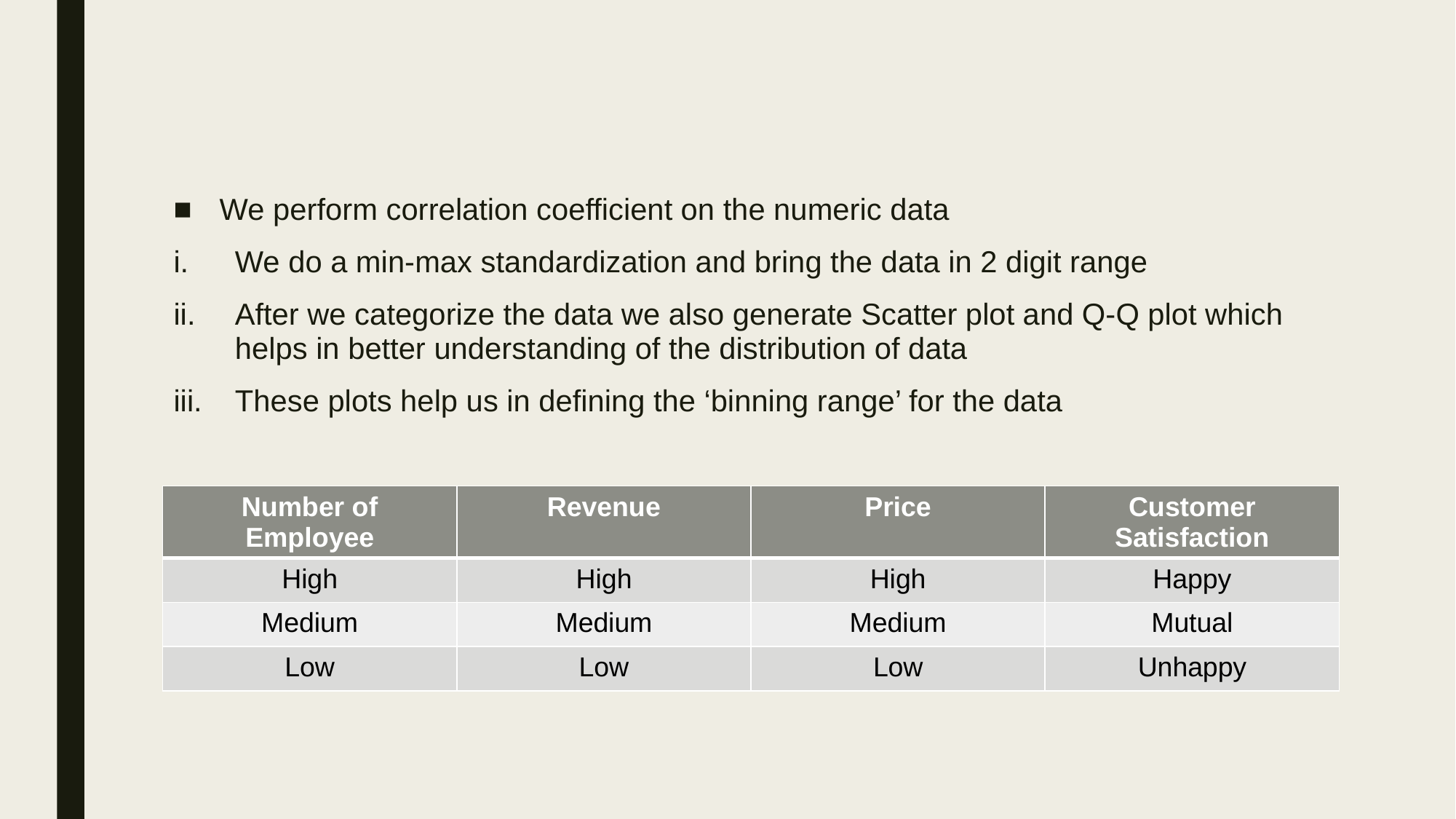

We perform correlation coefficient on the numeric data
We do a min-max standardization and bring the data in 2 digit range
After we categorize the data we also generate Scatter plot and Q-Q plot which helps in better understanding of the distribution of data
These plots help us in defining the ‘binning range’ for the data

| Number of Employee | Revenue | Price | Customer Satisfaction |
| --- | --- | --- | --- |
| High | High | High | Happy |
| Medium | Medium | Medium | Mutual |
| Low | Low | Low | Unhappy |